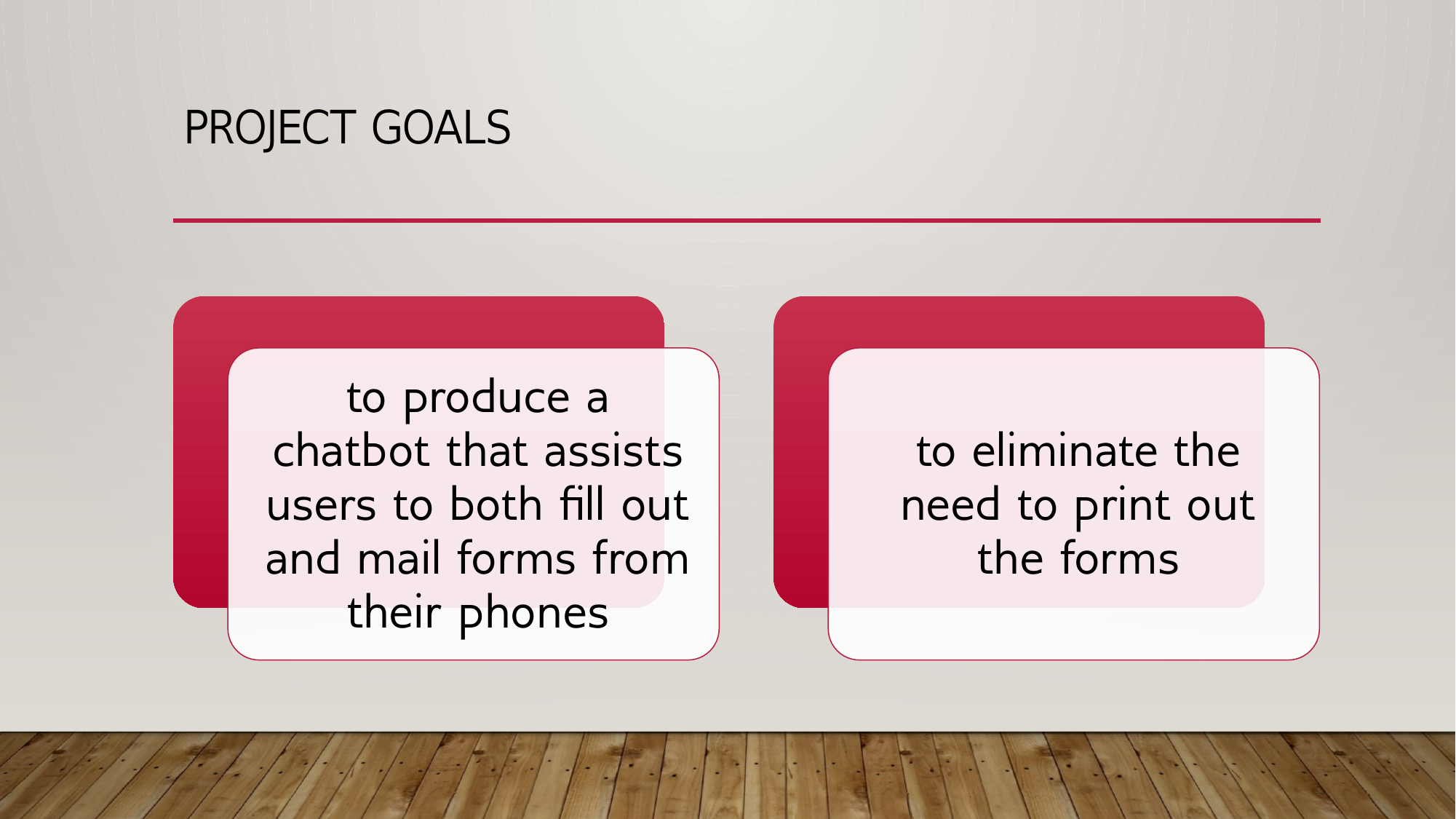

# Project Goals
to produce a chatbot that assists users to both fill out and mail forms from their phones
to eliminate the need to print out the forms